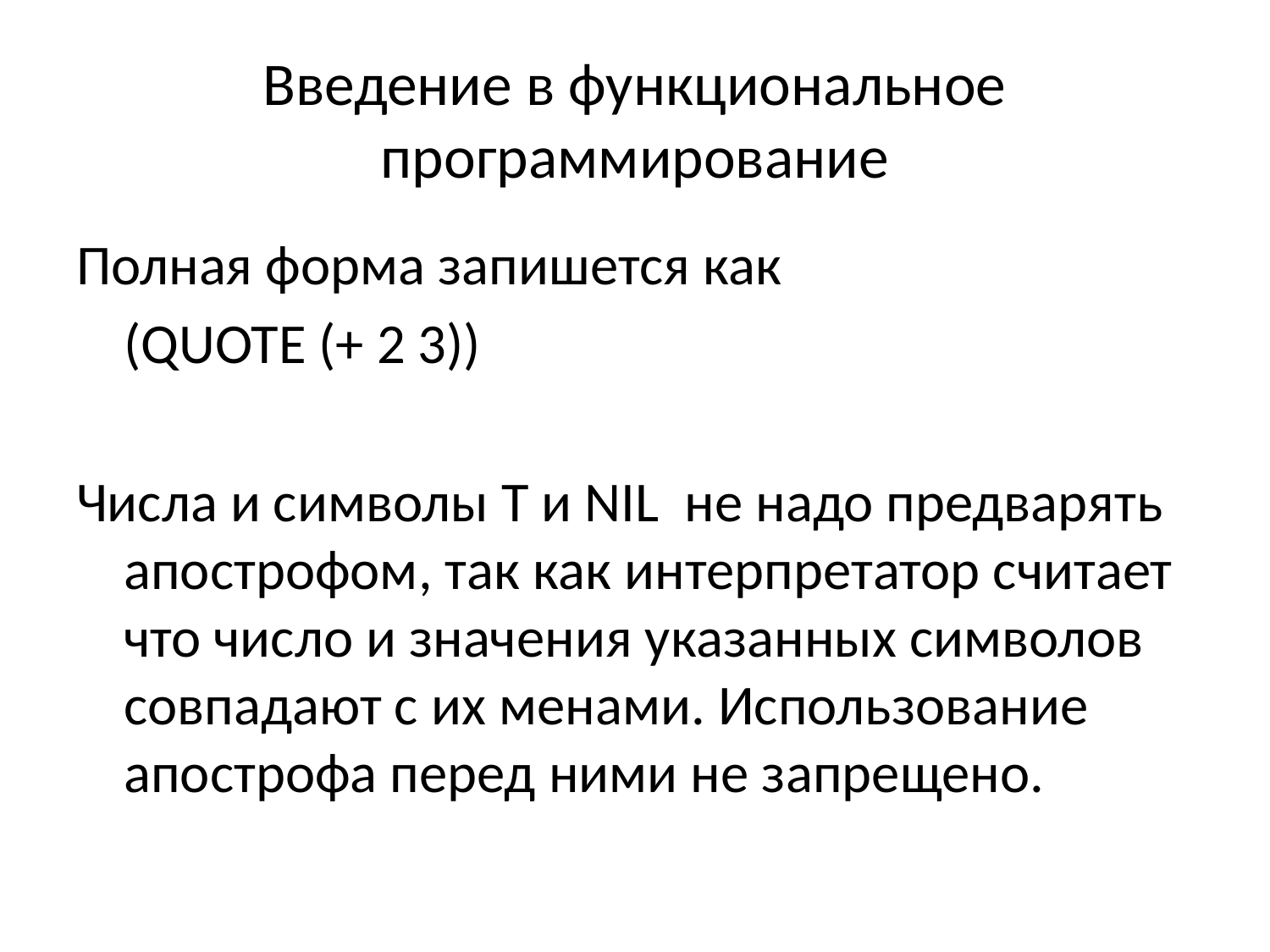

# Введение в функциональное программирование
Полная форма запишется как
	(QUOTE (+ 2 3))

Числа и символы T и NIL  не надо предварять апострофом, так как интерпретатор считает что число и значения указанных символов совпадают с их менами. Использование апострофа перед ними не запрещено.